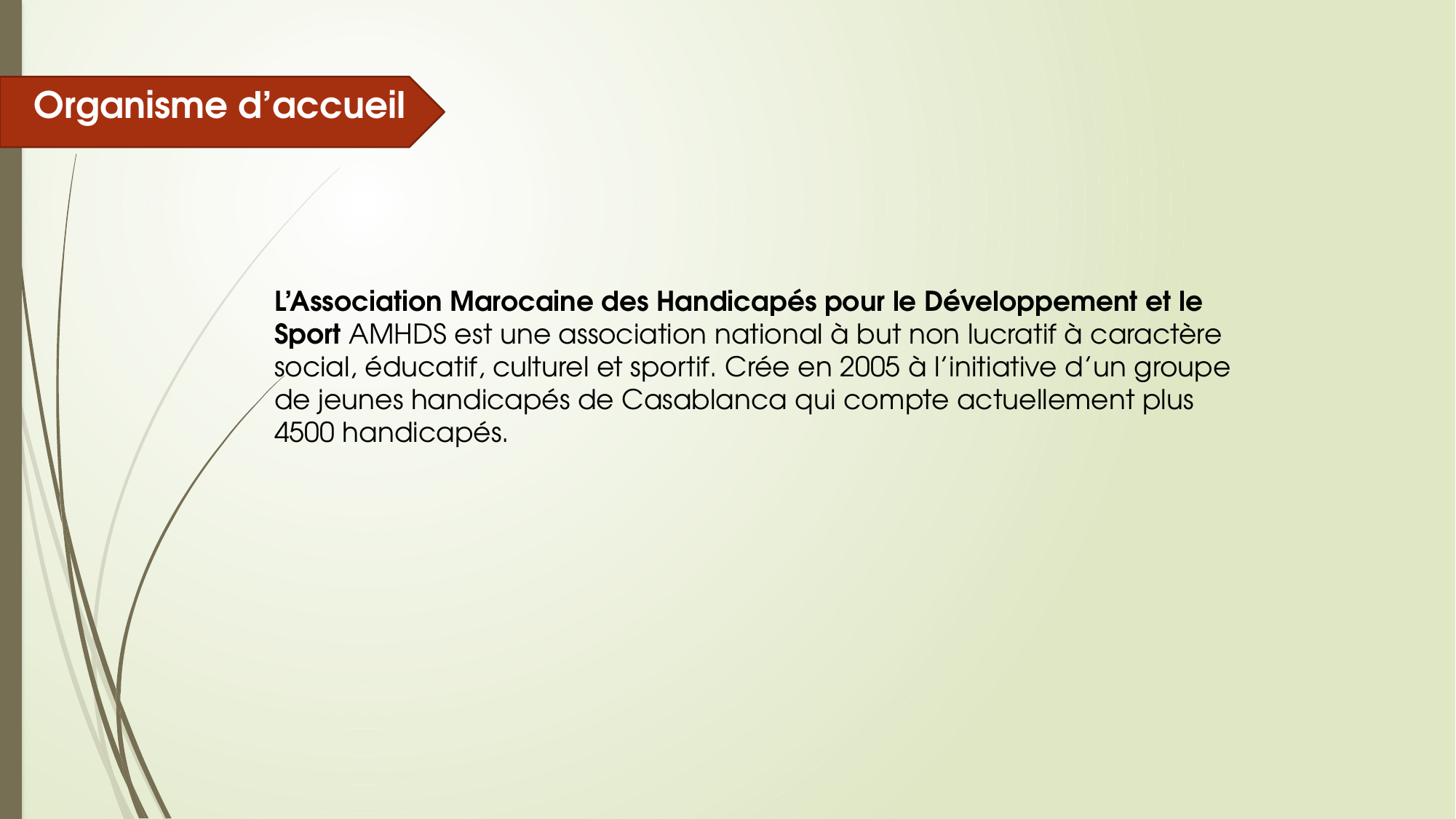

Organisme d’accueil
L’Association Marocaine des Handicapés pour le Développement et le Sport AMHDS est une association national à but non lucratif à caractère social, éducatif, culturel et sportif. Crée en 2005 à l’initiative d’un groupe de jeunes handicapés de Casablanca qui compte actuellement plus 4500 handicapés.